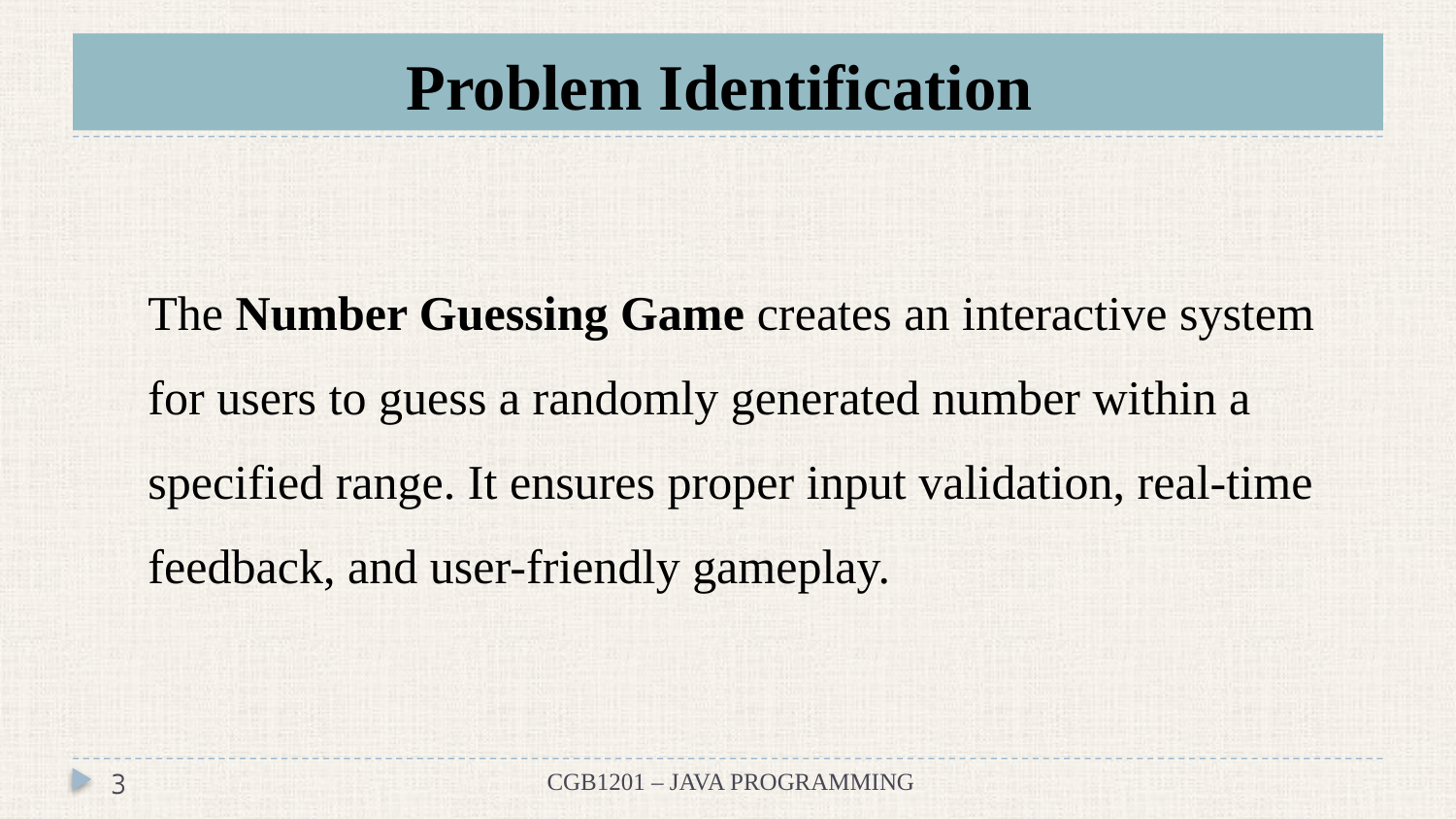

# Problem Identification
The Number Guessing Game creates an interactive system for users to guess a randomly generated number within a specified range. It ensures proper input validation, real-time feedback, and user-friendly gameplay.

3
CGB1201 – JAVA PROGRAMMING